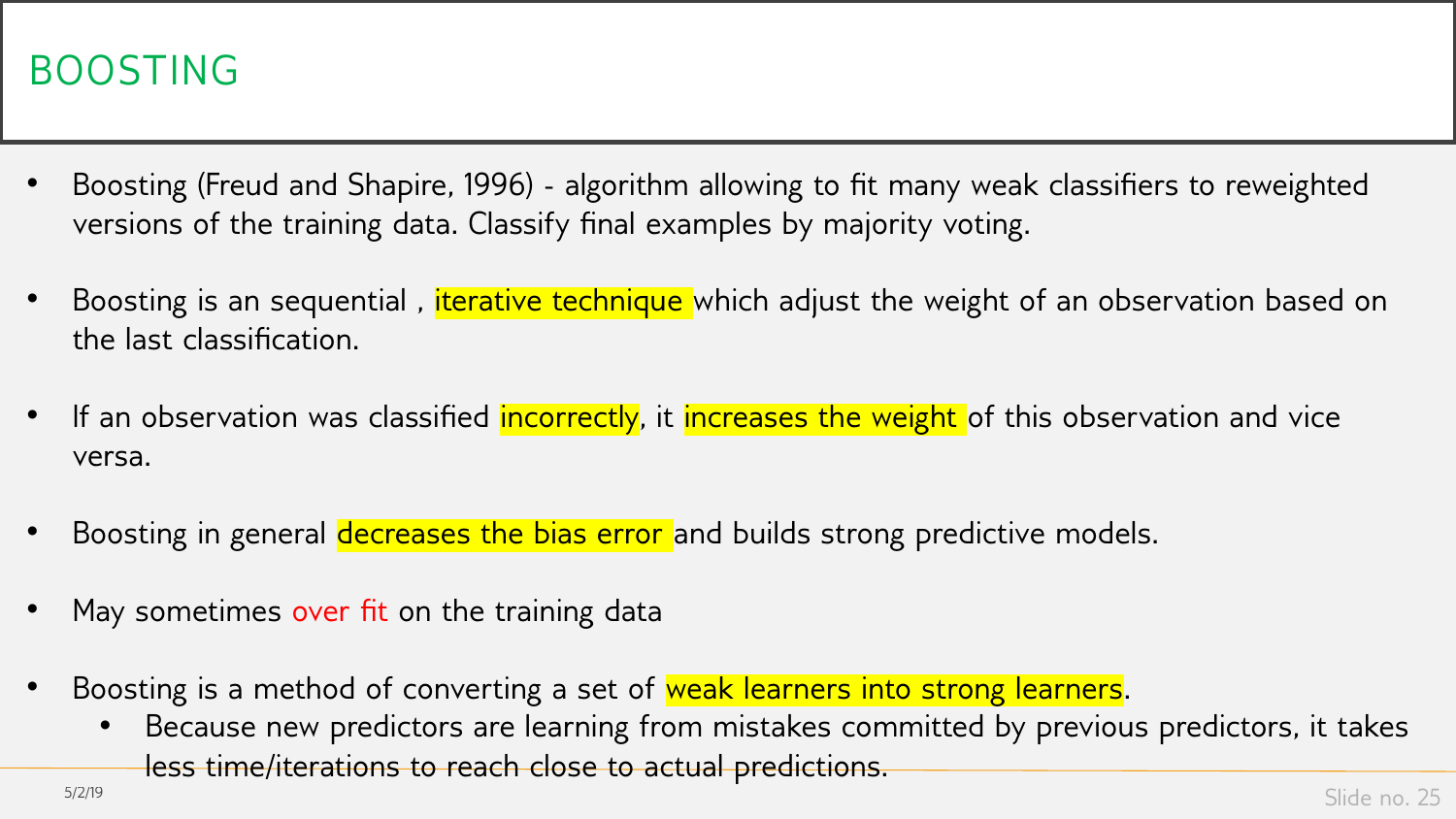

# boosting
Boosting (Freud and Shapire, 1996) - algorithm allowing to fit many weak classifiers to reweighted versions of the training data. Classify final examples by majority voting.

Boosting is an sequential , iterative technique which adjust the weight of an observation based on the last classification.

If an observation was classified incorrectly, it increases the weight of this observation and vice versa.

Boosting in general decreases the bias error and builds strong predictive models.

May sometimes over fit on the training data

Boosting is a method of converting a set of weak learners into strong learners.
Because new predictors are learning from mistakes committed by previous predictors, it takes less time/iterations to reach close to actual predictions.
5/2/19
Slide no. 25